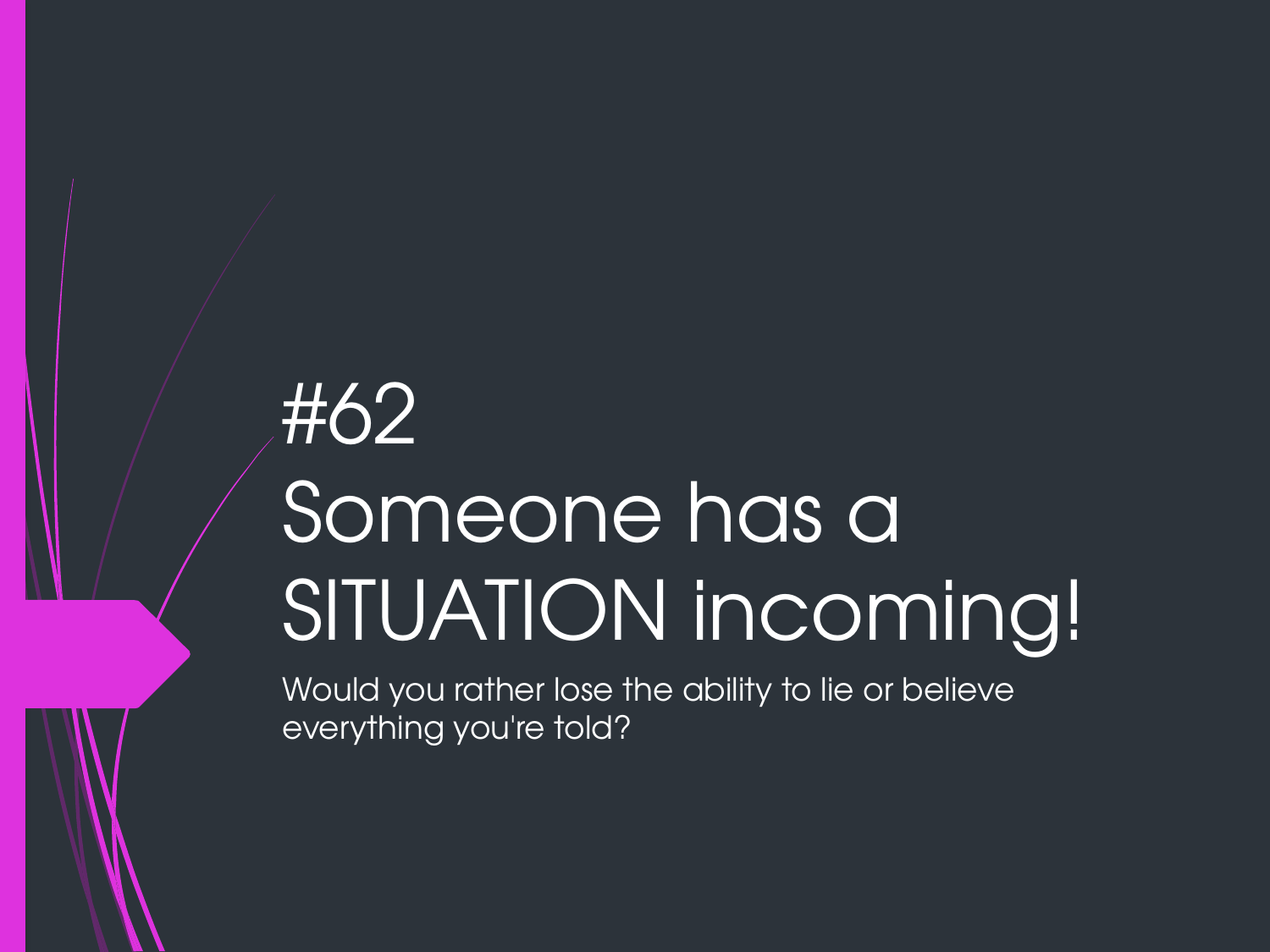

# #62
Someone has a SITUATION incoming!
Would you rather lose the ability to lie or believe everything you're told?